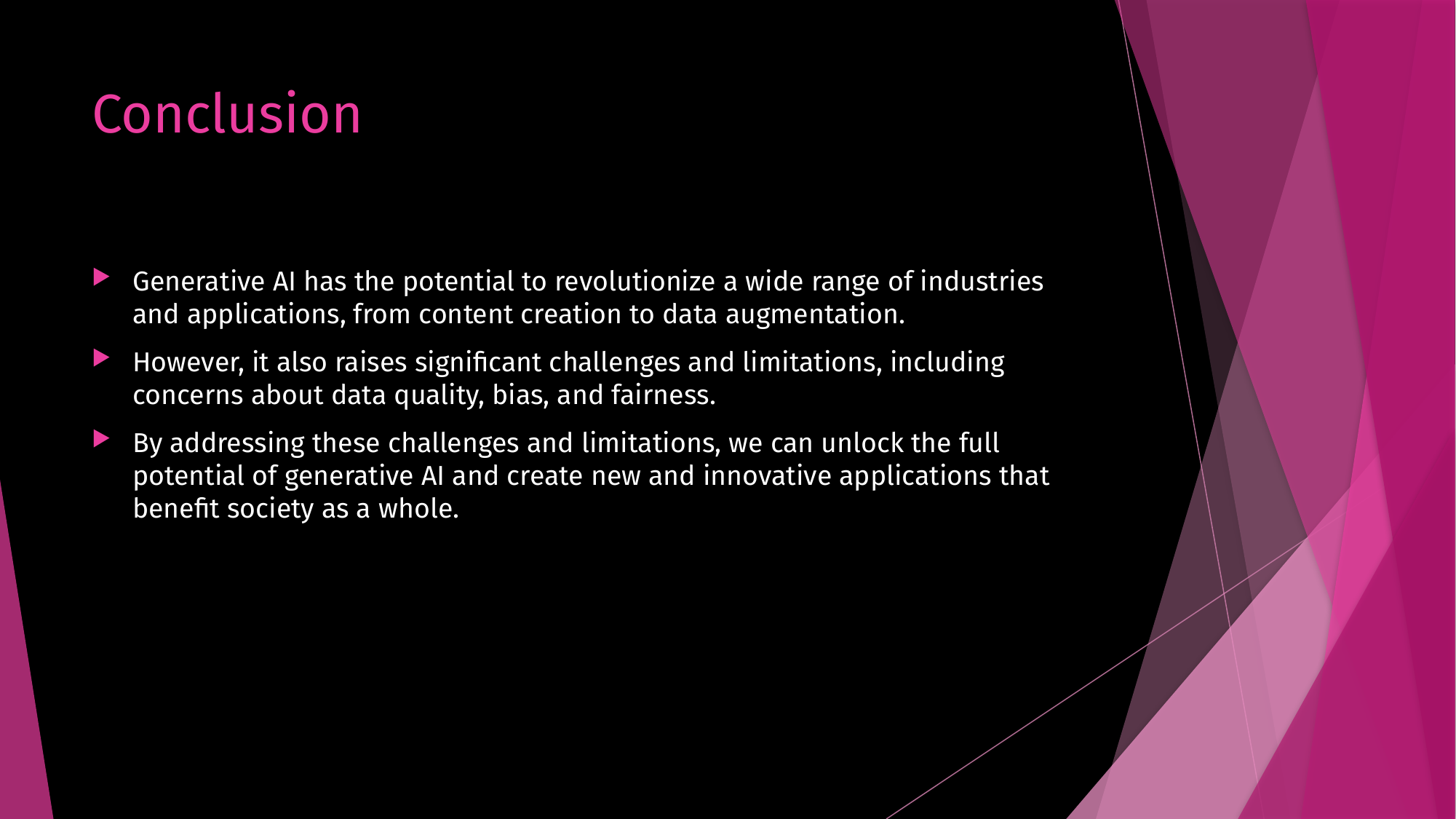

# Conclusion
Generative AI has the potential to revolutionize a wide range of industries and applications, from content creation to data augmentation.
However, it also raises significant challenges and limitations, including concerns about data quality, bias, and fairness.
By addressing these challenges and limitations, we can unlock the full potential of generative AI and create new and innovative applications that benefit society as a whole.